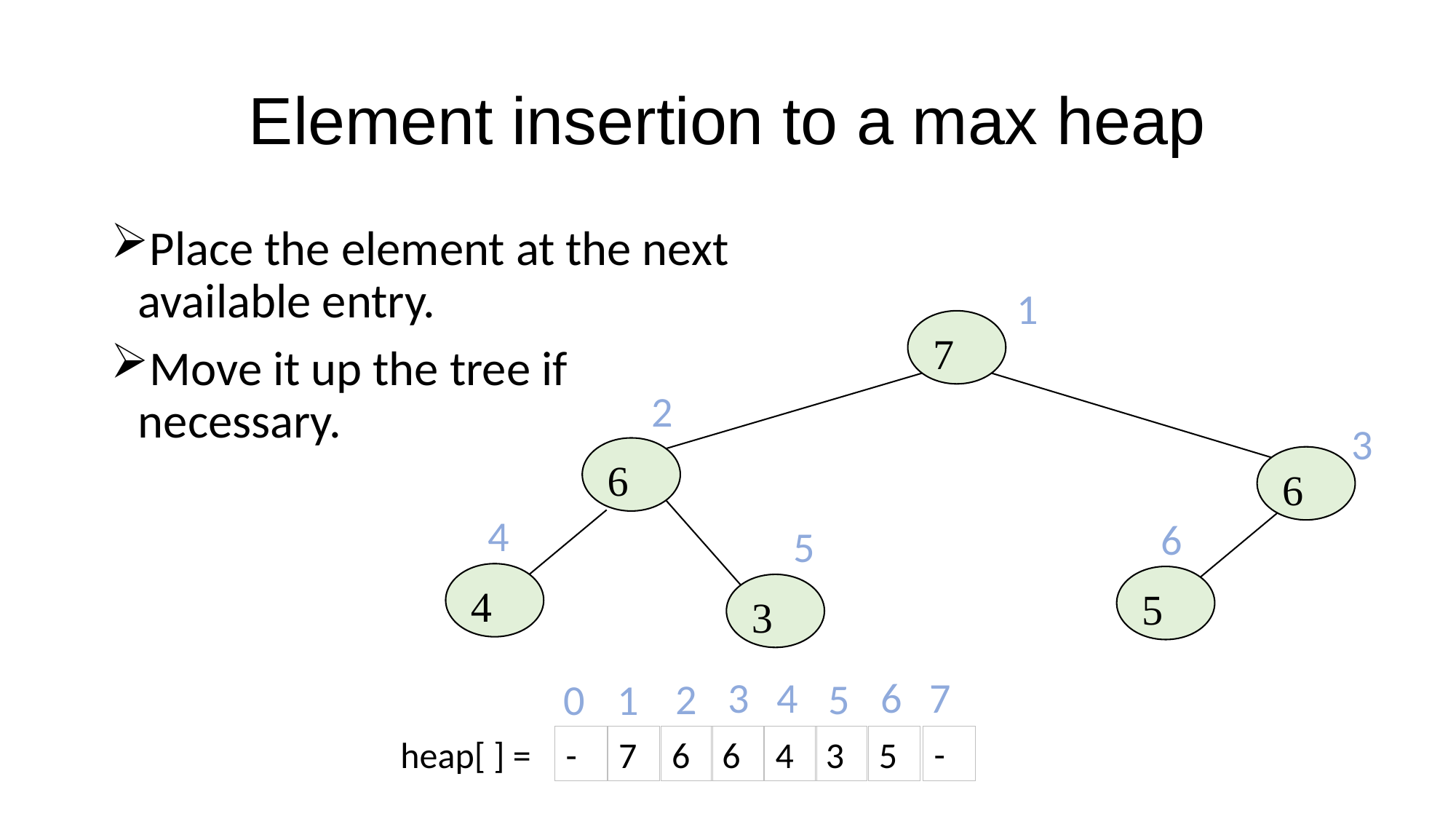

# Element insertion to a max heap
Place the element at the next available entry.
Move it up the tree if necessary.
1
7
6
6
4
5
3
2
3
4
6
5
3
4
6
7
2
5
1
0
-
-
6
4
5
heap[ ] =
7
6
3